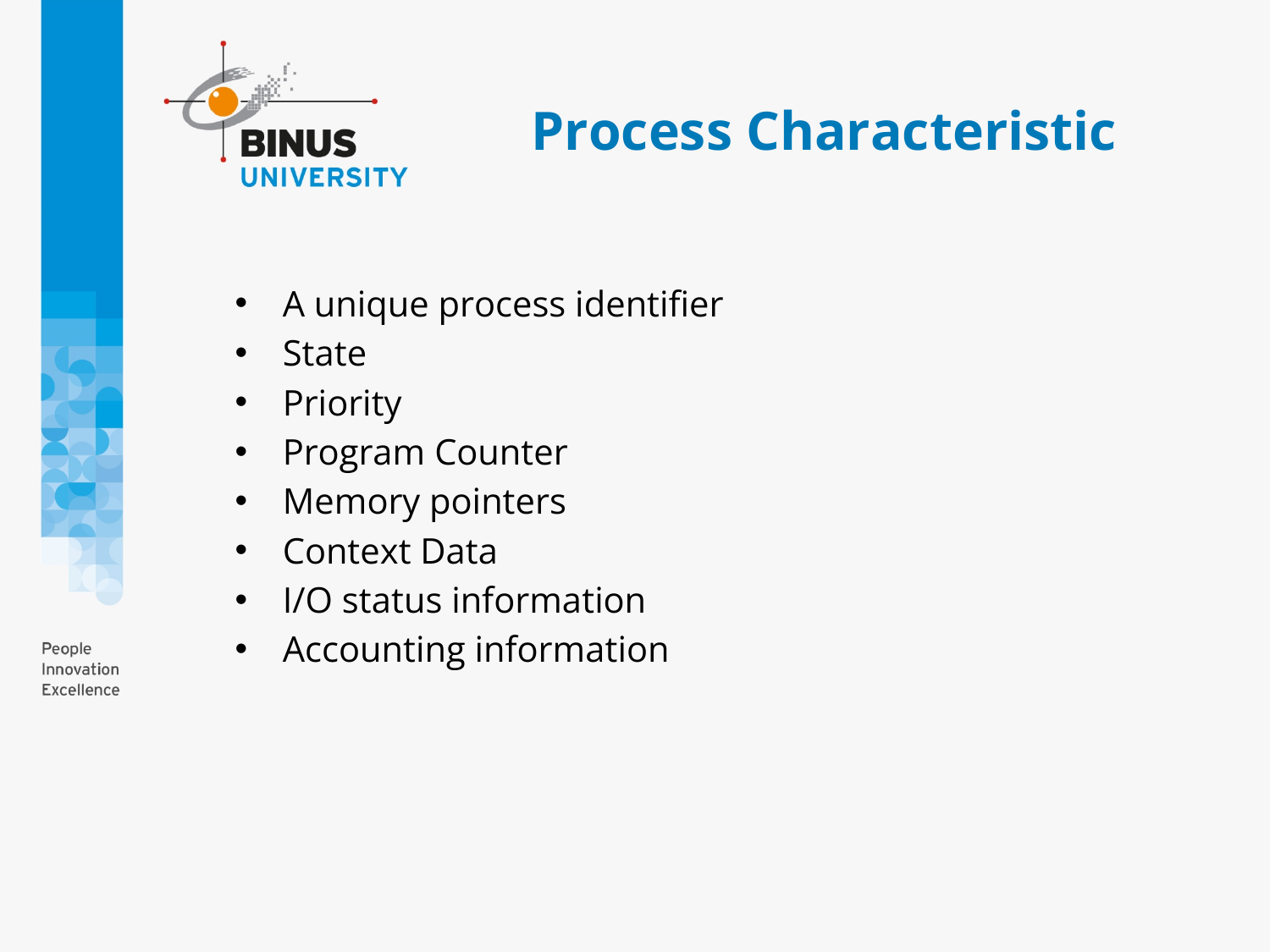

# Process Characteristic
A unique process identifier
State
Priority
Program Counter
Memory pointers
Context Data
I/O status information
Accounting information